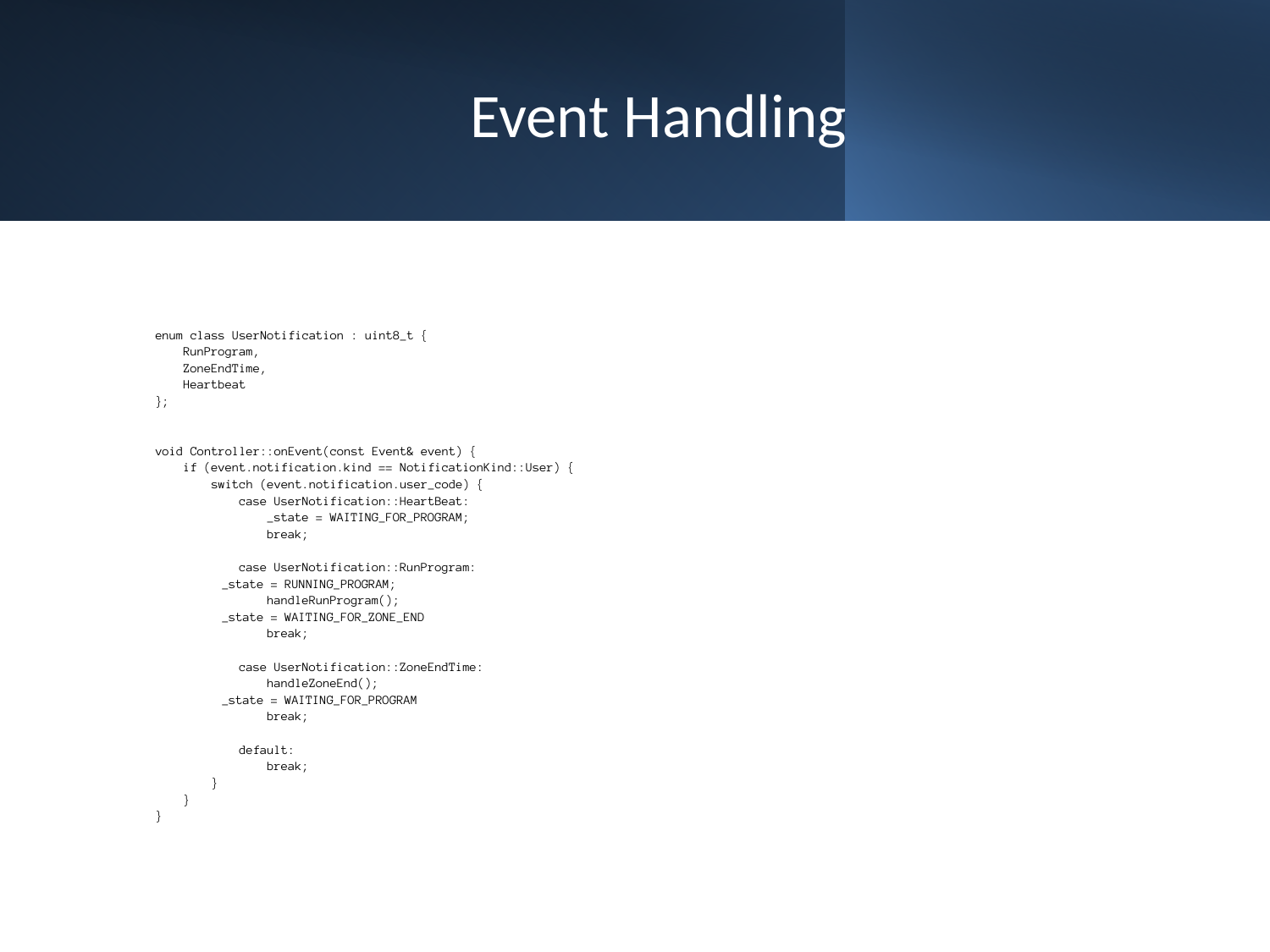

# Event Handling
enum class UserNotification : uint8_t {
    RunProgram,
    ZoneEndTime,
    Heartbeat
};

void Controller::onEvent(const Event& event) {
    if (event.notification.kind == NotificationKind::User) {
        switch (event.notification.user_code) {
            case UserNotification::HeartBeat:
                _state = WAITING_FOR_PROGRAM;
                break;

            case UserNotification::RunProgram:
			   _state = RUNNING_PROGRAM;
                handleRunProgram();
			   _state = WAITING_FOR_ZONE_END
                break;

            case UserNotification::ZoneEndTime:
                handleZoneEnd();
			   _state = WAITING_FOR_PROGRAM
                break;

            default:
                break;
        }
    }
}